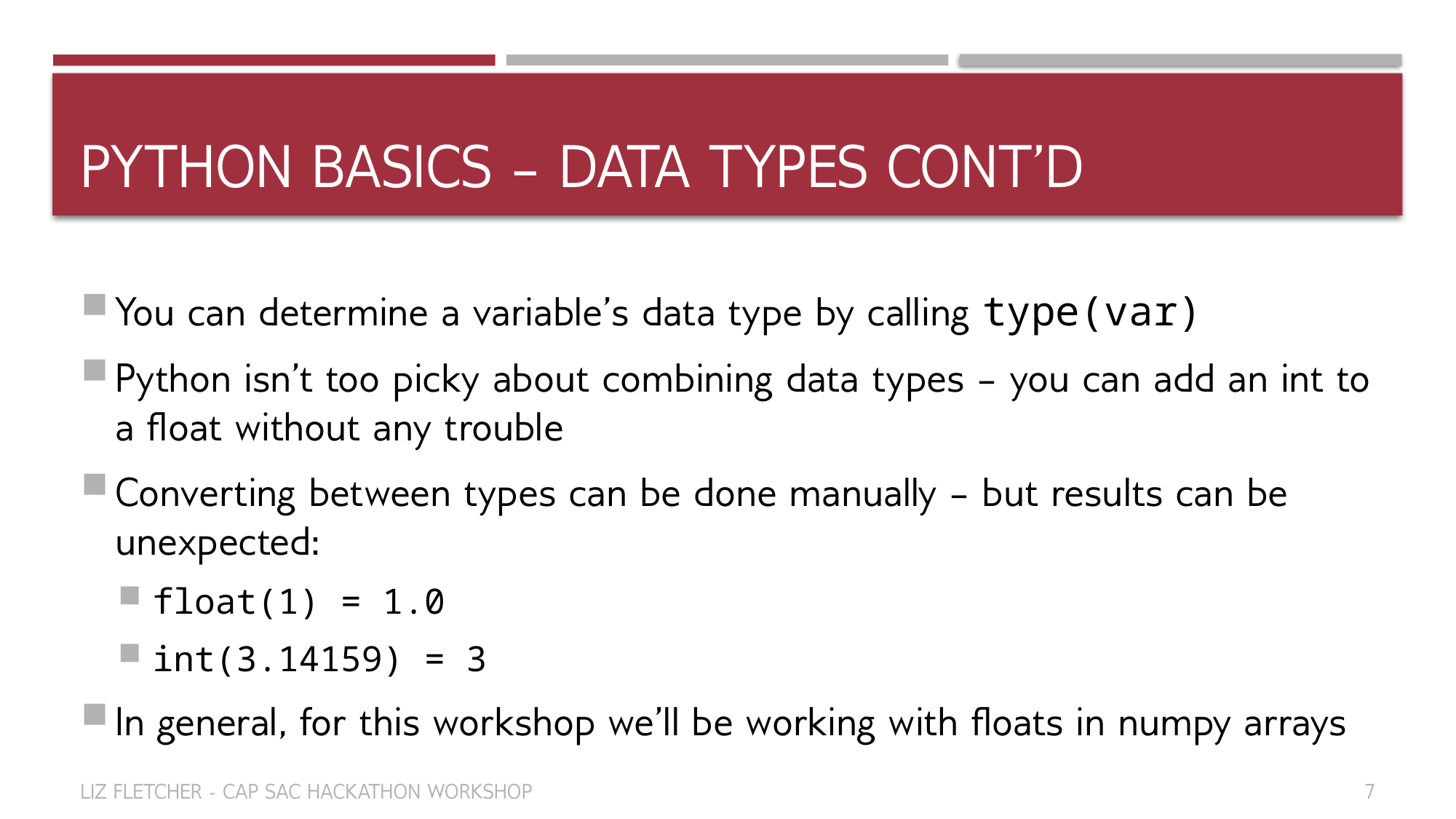

# Python basics – Data types cont’d
You can determine a variable’s data type by calling type(var)
Python isn’t too picky about combining data types – you can add an int to a float without any trouble
Converting between types can be done manually – but results can be unexpected:
float(1) = 1.0
int(3.14159) = 3
In general, for this workshop we’ll be working with floats in numpy arrays
7
Liz Fletcher - CAP SAC Hackathon Workshop